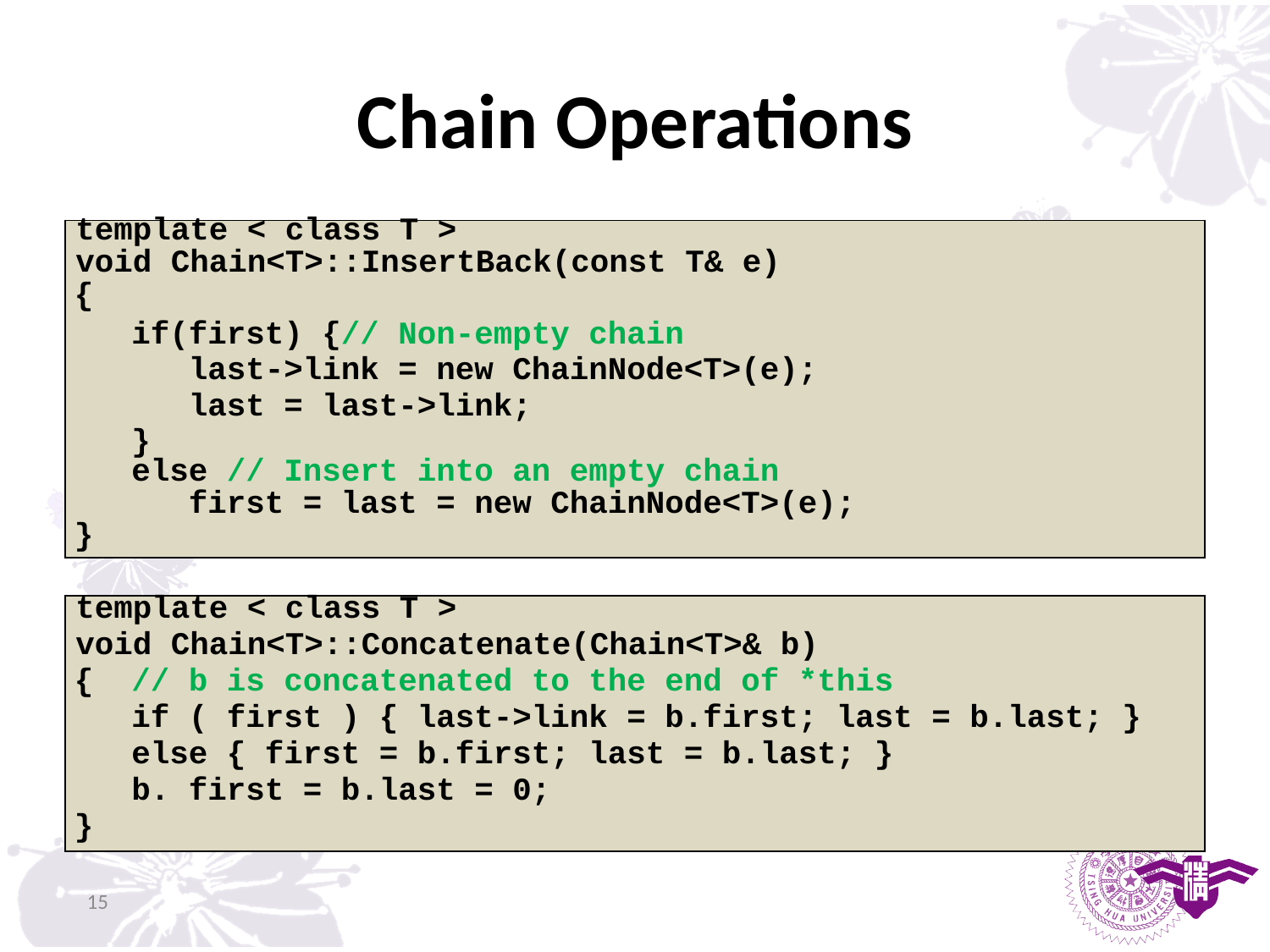

# Chain Operations
| template < class T > |
| --- |
| void Chain<T>::InsertBack(const T& e) |
| { |
| if(first) {// Non-empty chain |
| last->link = new ChainNode<T>(e); |
| last = last->link; |
| } |
| else // Insert into an empty chain |
| first = last = new ChainNode<T>(e); |
| } |

| template < class T > |
| --- |
| void Chain<T>::Concatenate(Chain<T>& b) |
| { // b is concatenated to the end of \*this |
| if ( first ) { last->link = b.first; last = b.last; } |
| else { first = b.first; last = b.last; } |
| b. first = b.last = 0; |
| } |
15